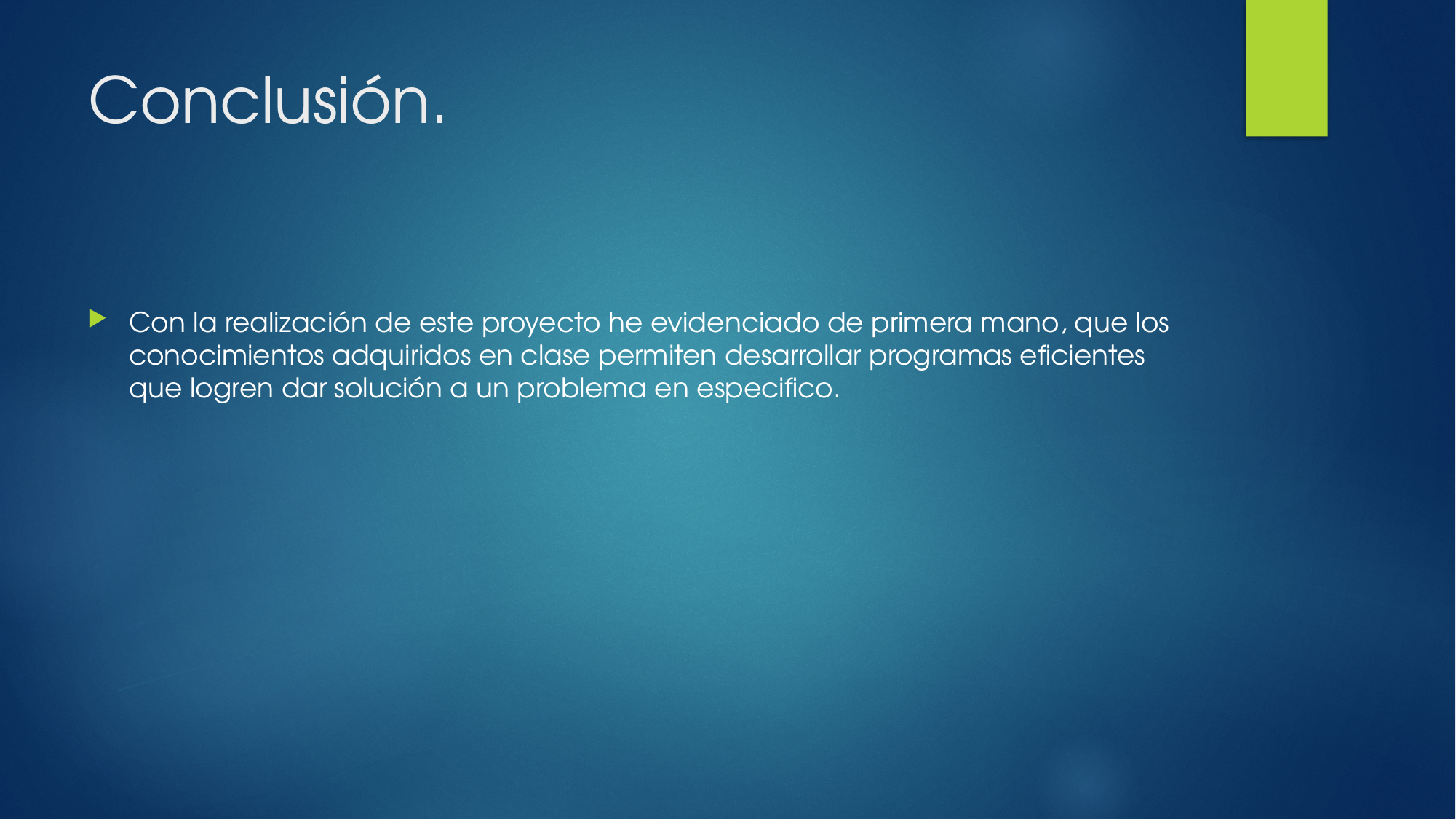

# Conclusión.
Con la realización de este proyecto he evidenciado de primera mano, que los conocimientos adquiridos en clase permiten desarrollar programas eficientes que logren dar solución a un problema en especifico.